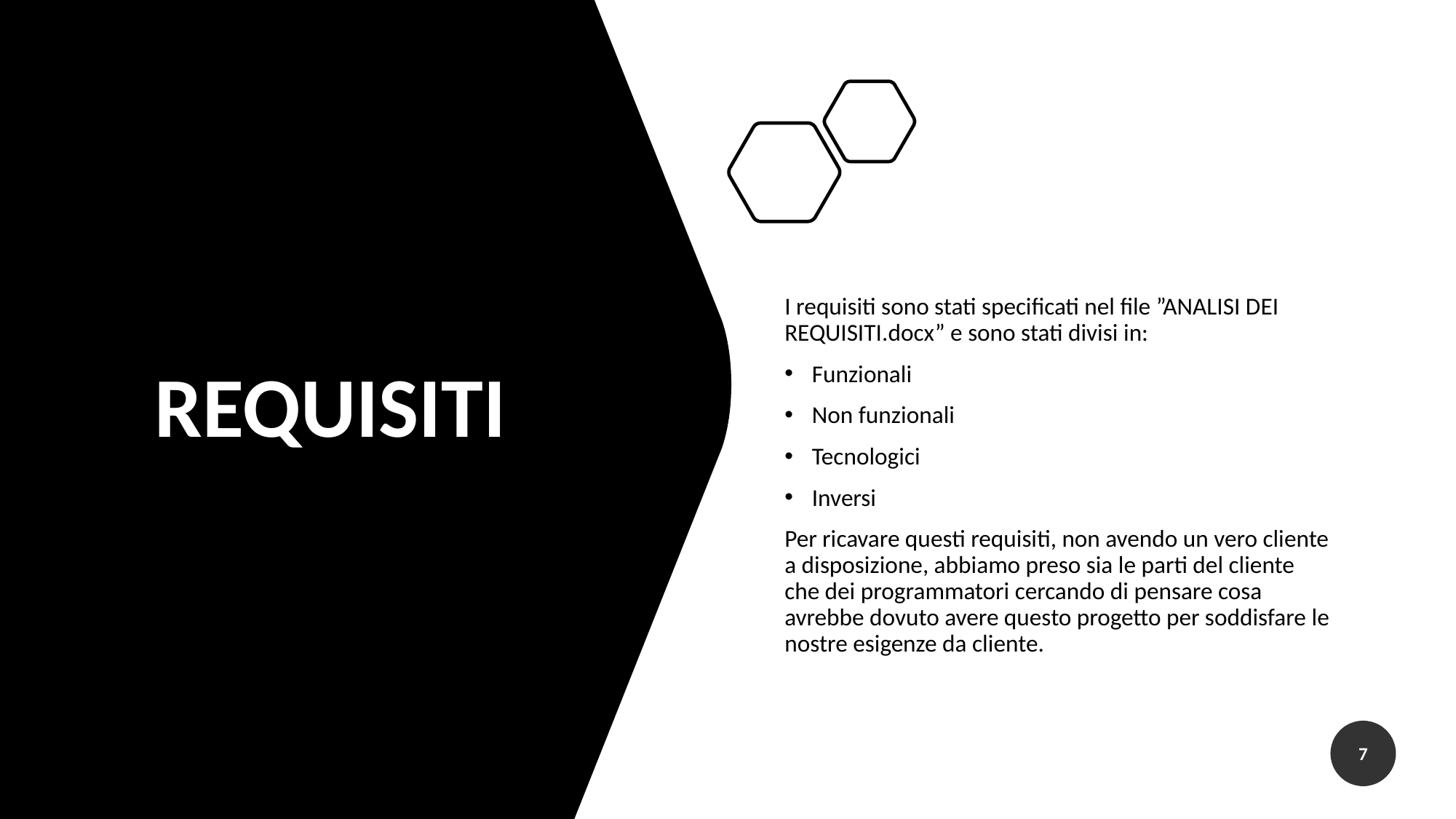

I requisiti sono stati specificati nel file ”ANALISI DEI REQUISITI.docx” e sono stati divisi in:
Funzionali
Non funzionali
Tecnologici
Inversi
Per ricavare questi requisiti, non avendo un vero cliente a disposizione, abbiamo preso sia le parti del cliente che dei programmatori cercando di pensare cosa avrebbe dovuto avere questo progetto per soddisfare le nostre esigenze da cliente.
# REQUISITI
7